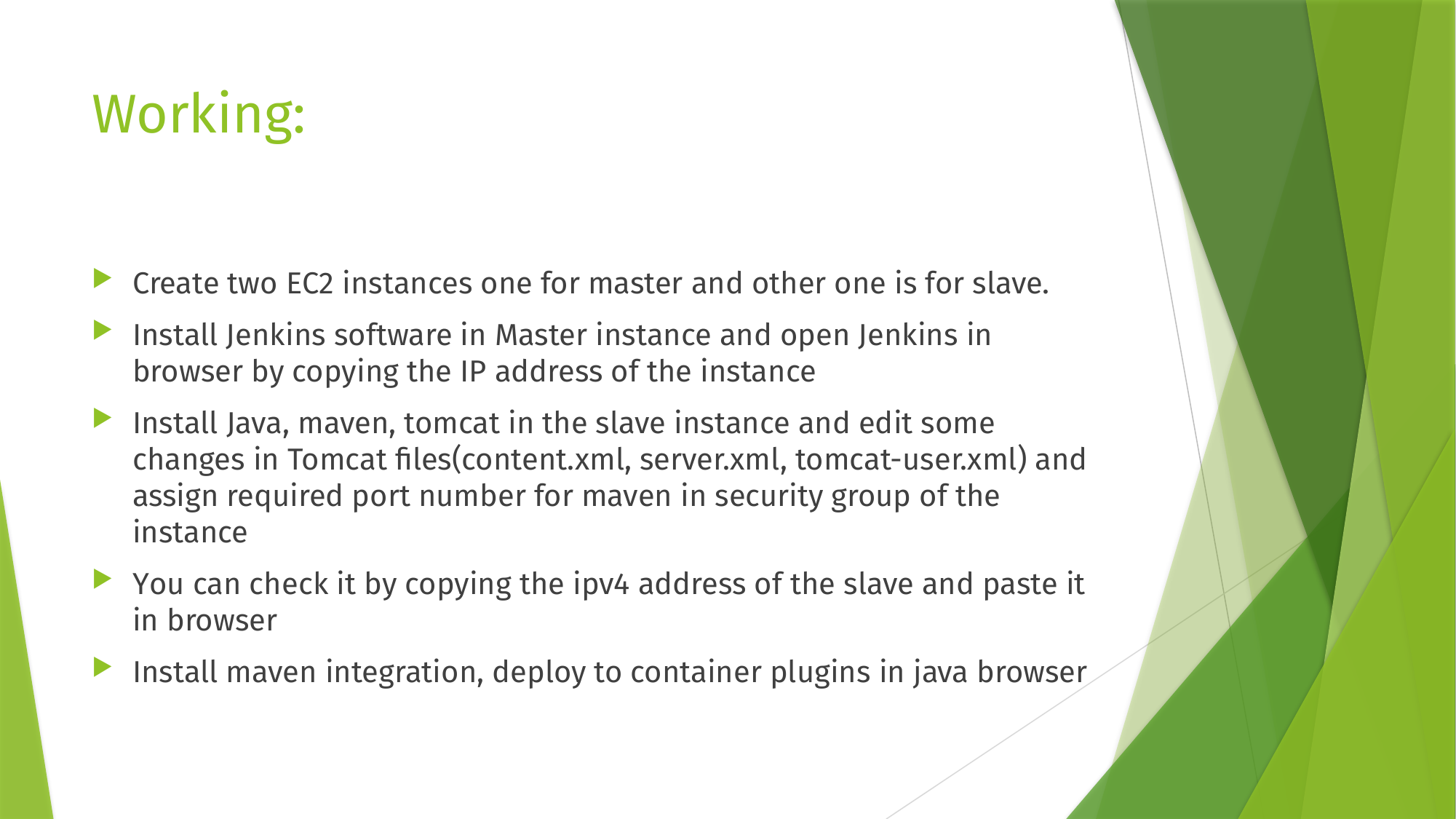

# Working:
Create two EC2 instances one for master and other one is for slave.
Install Jenkins software in Master instance and open Jenkins in browser by copying the IP address of the instance
Install Java, maven, tomcat in the slave instance and edit some changes in Tomcat files(content.xml, server.xml, tomcat-user.xml) and assign required port number for maven in security group of the instance
You can check it by copying the ipv4 address of the slave and paste it in browser
Install maven integration, deploy to container plugins in java browser